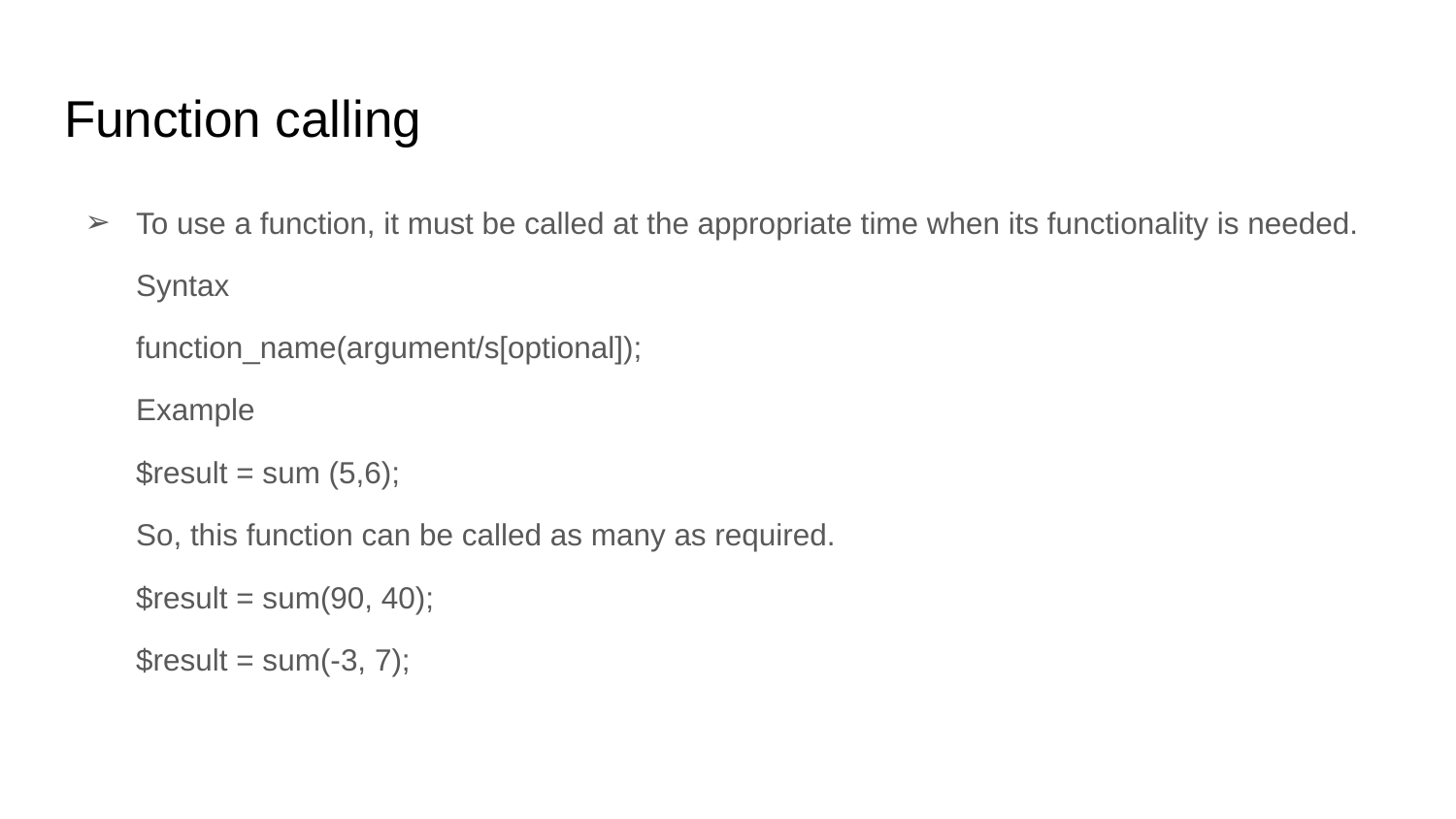

# Function calling
To use a function, it must be called at the appropriate time when its functionality is needed.
Syntax
function_name(argument/s[optional]);
Example
$result = sum (5,6);
So, this function can be called as many as required.
$result = sum(90, 40);
$result = sum(-3, 7);